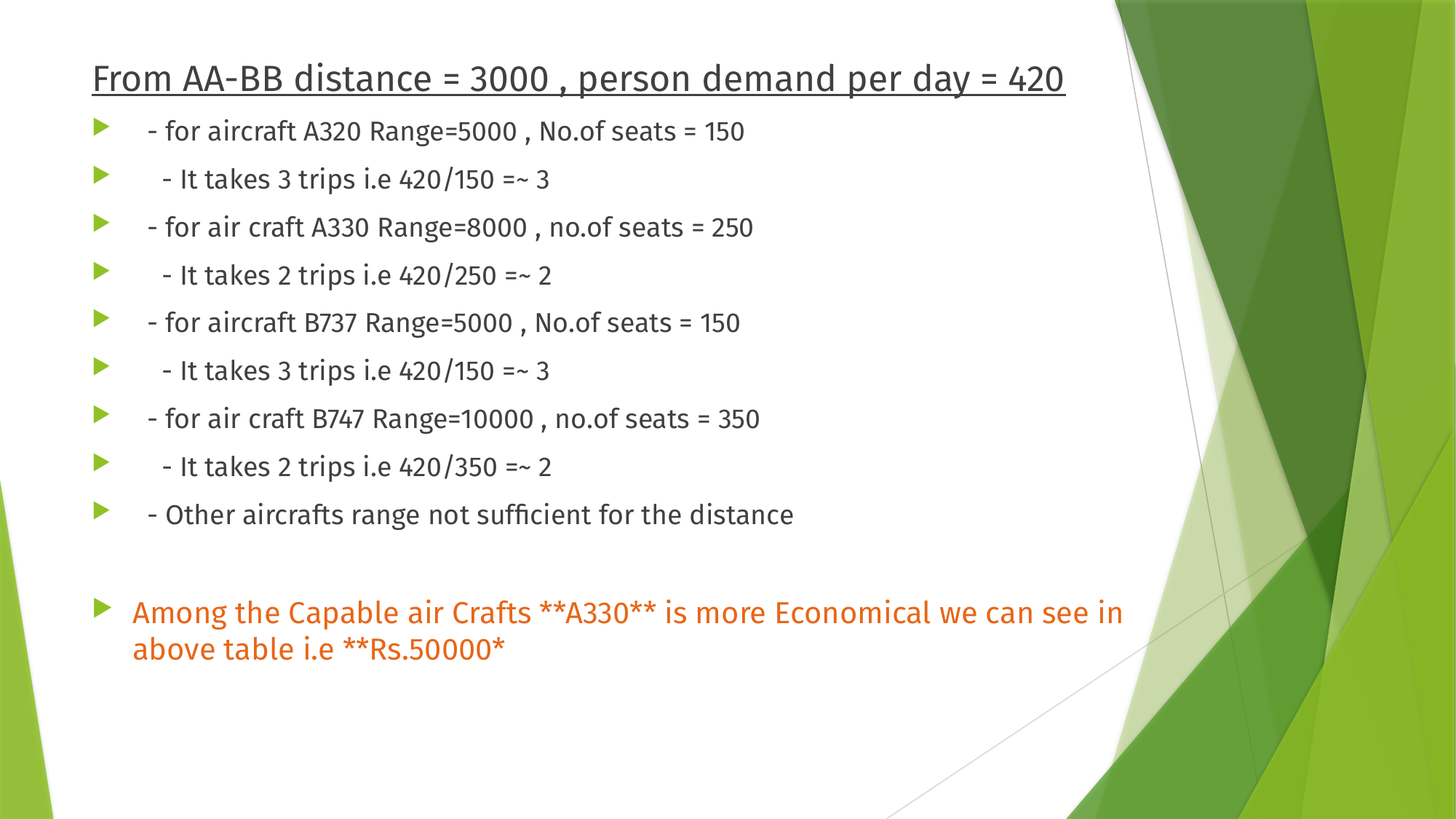

From AA-BB distance = 3000 , person demand per day = 420
  - for aircraft A320 Range=5000 , No.of seats = 150
    - It takes 3 trips i.e 420/150 =~ 3
  - for air craft A330 Range=8000 , no.of seats = 250
    - It takes 2 trips i.e 420/250 =~ 2
  - for aircraft B737 Range=5000 , No.of seats = 150
    - It takes 3 trips i.e 420/150 =~ 3
  - for air craft B747 Range=10000 , no.of seats = 350
    - It takes 2 trips i.e 420/350 =~ 2
  - Other aircrafts range not sufficient for the distance

Among the Capable air Crafts **A330** is more Economical we can see in above table i.e **Rs.50000*